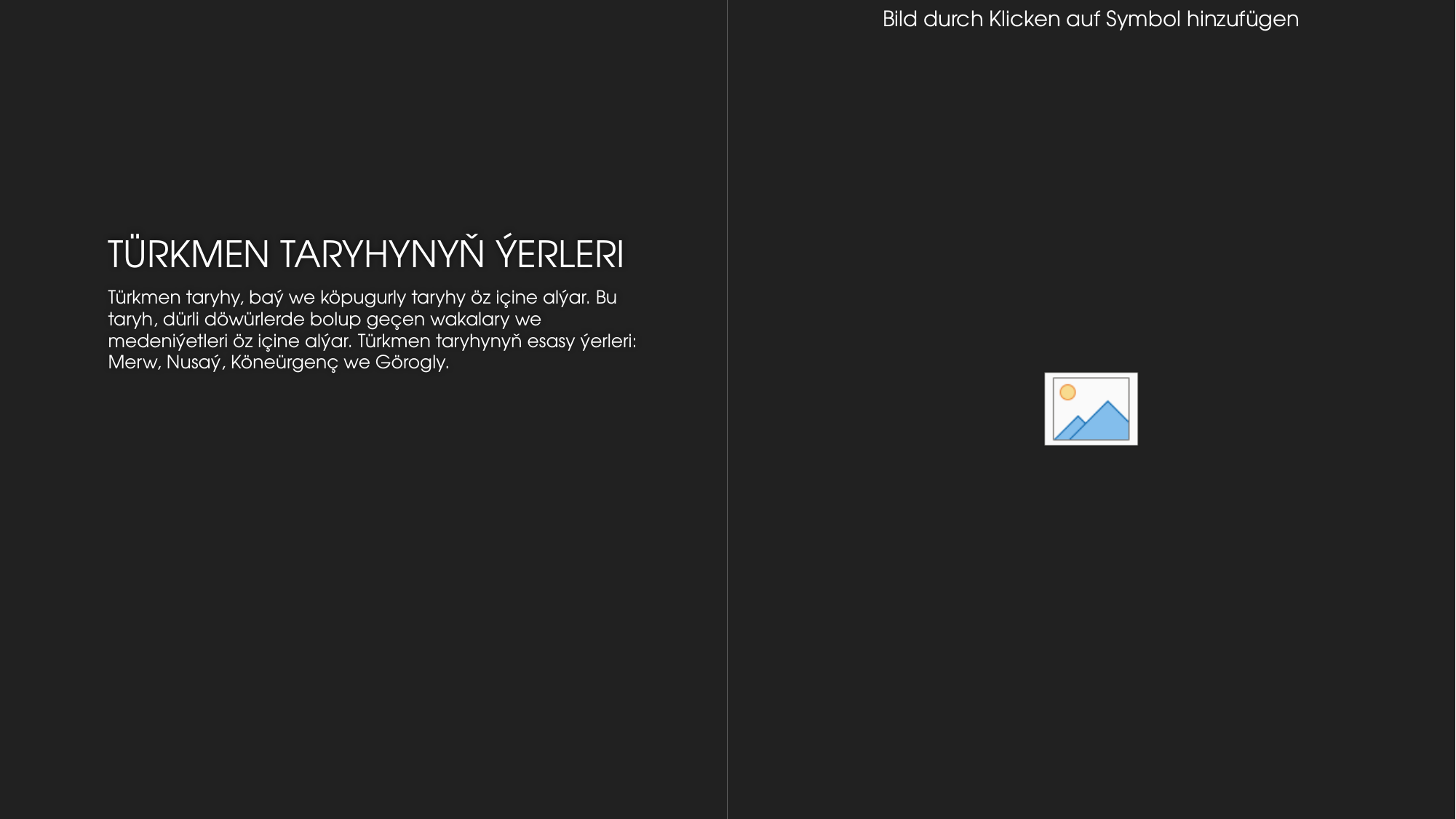

# TÜRKMEN TARYHYNYŇ ÝERLERI
Türkmen taryhy, baý we köpugurly taryhy öz içine alýar. Bu taryh, dürli döwürlerde bolup geçen wakalary we medeniýetleri öz içine alýar. Türkmen taryhynyň esasy ýerleri: Merw, Nusaý, Köneürgenç we Görogly.